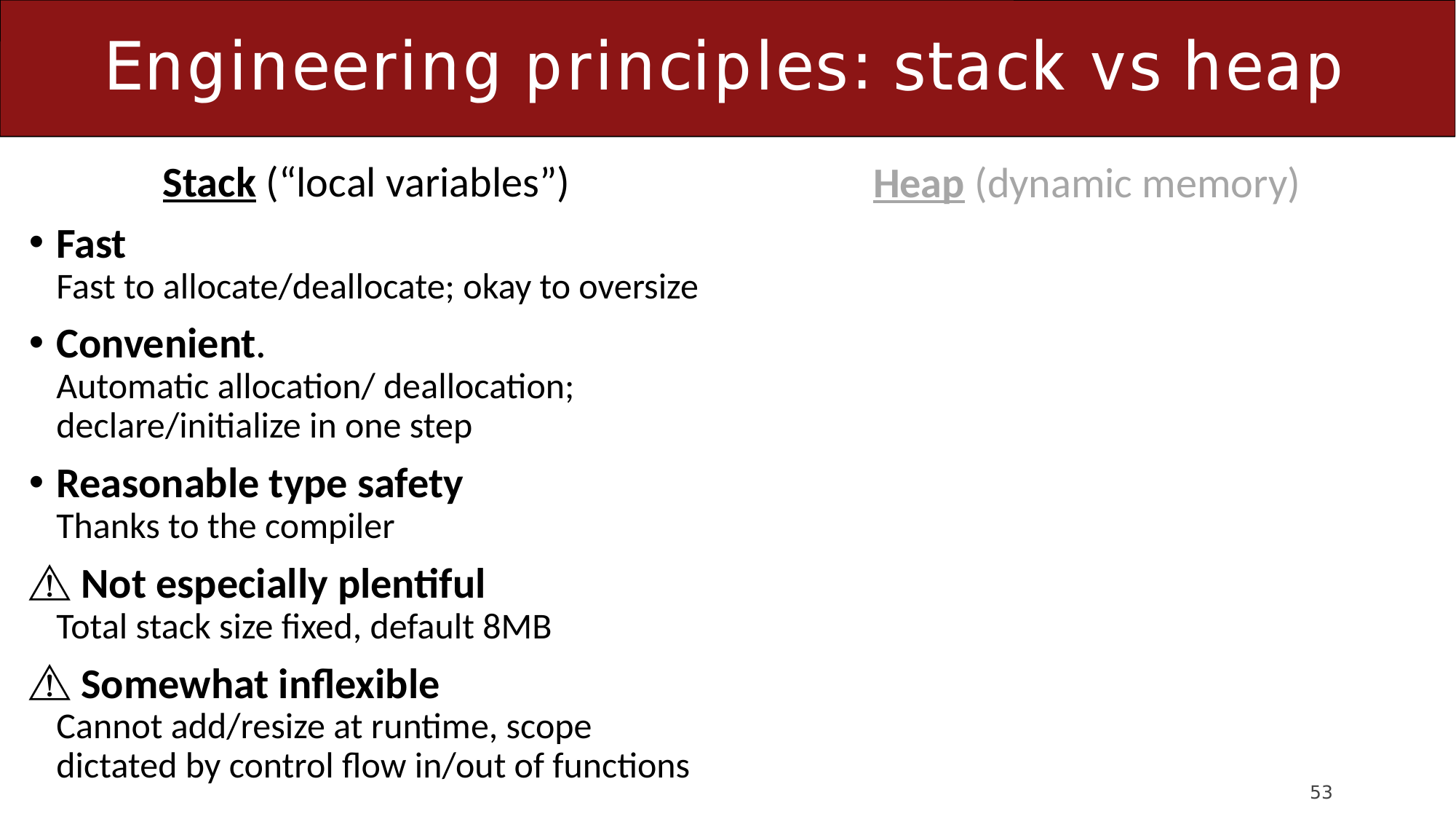

# Engineering principles: stack vs heap
Stack (“local variables”)
Fast
Fast to allocate/deallocate; okay to oversize
Convenient.
Automatic allocation/ deallocation; declare/initialize in one step
Reasonable type safety
Thanks to the compiler
 Not especially plentiful
Total stack size fixed, default 8MB
 Somewhat inflexible
Cannot add/resize at runtime, scope dictated by control flow in/out of functions
Heap (dynamic memory)